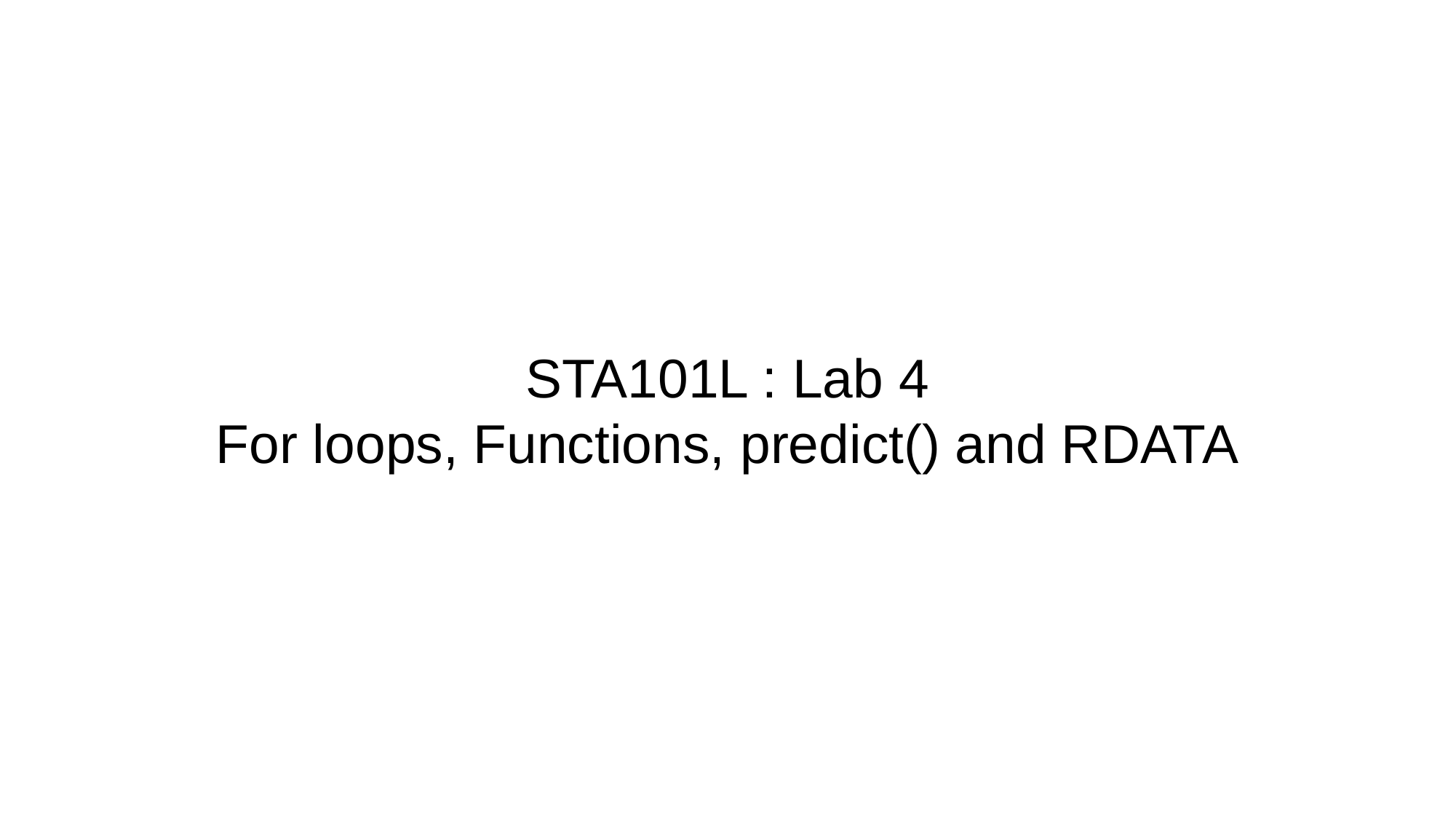

STA101L : Lab 4
For loops, Functions, predict() and RDATA